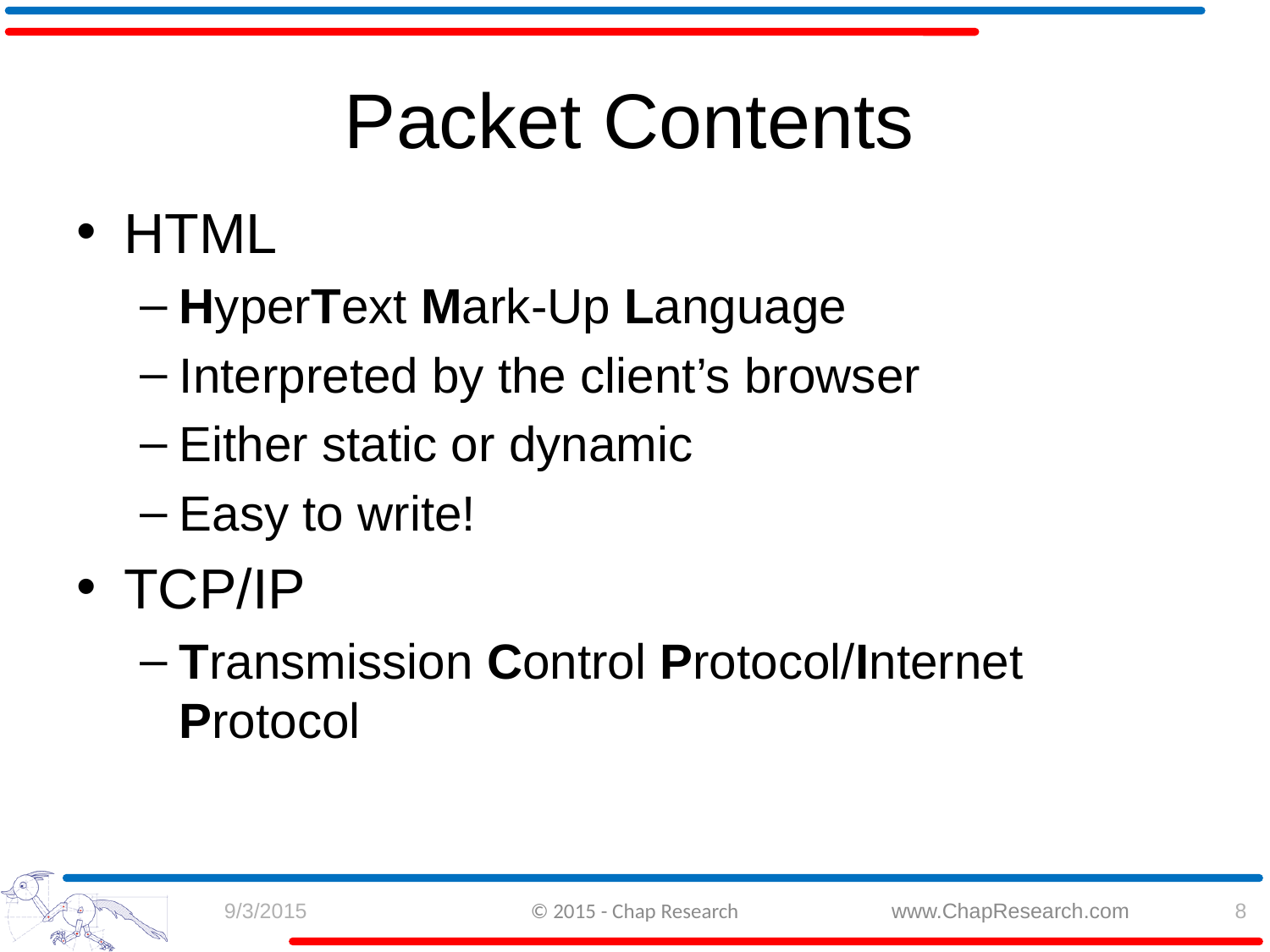

# Packet Contents
HTML
HyperText Mark-Up Language
Interpreted by the client’s browser
Either static or dynamic
Easy to write!
TCP/IP
Transmission Control Protocol/Internet Protocol

9/3/2015
© 2015 - Chap Research
8